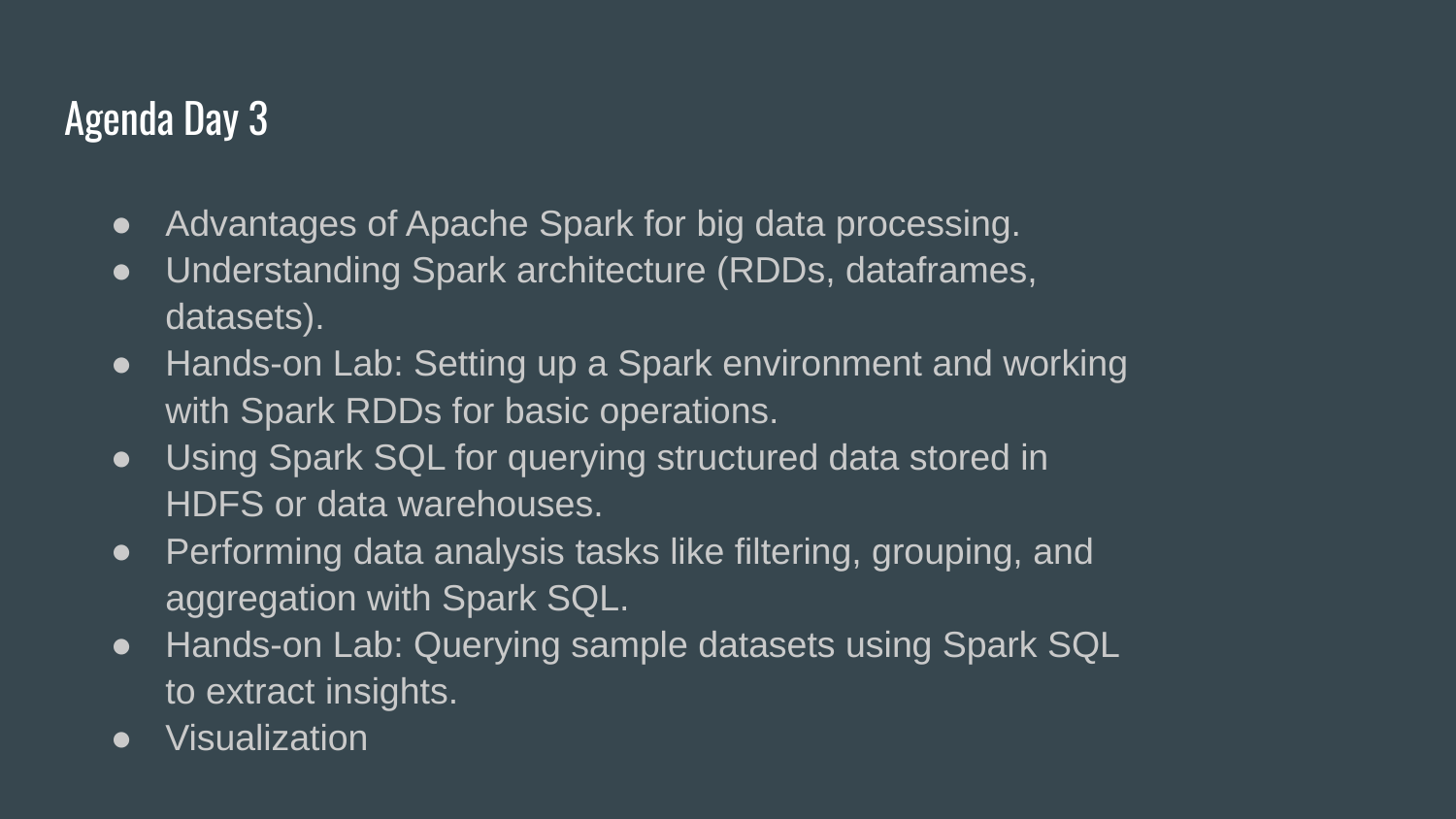

# Agenda Day 3
Advantages of Apache Spark for big data processing.
Understanding Spark architecture (RDDs, dataframes, datasets).
Hands-on Lab: Setting up a Spark environment and working with Spark RDDs for basic operations.
Using Spark SQL for querying structured data stored in HDFS or data warehouses.
Performing data analysis tasks like filtering, grouping, and aggregation with Spark SQL.
Hands-on Lab: Querying sample datasets using Spark SQL to extract insights.
Visualization